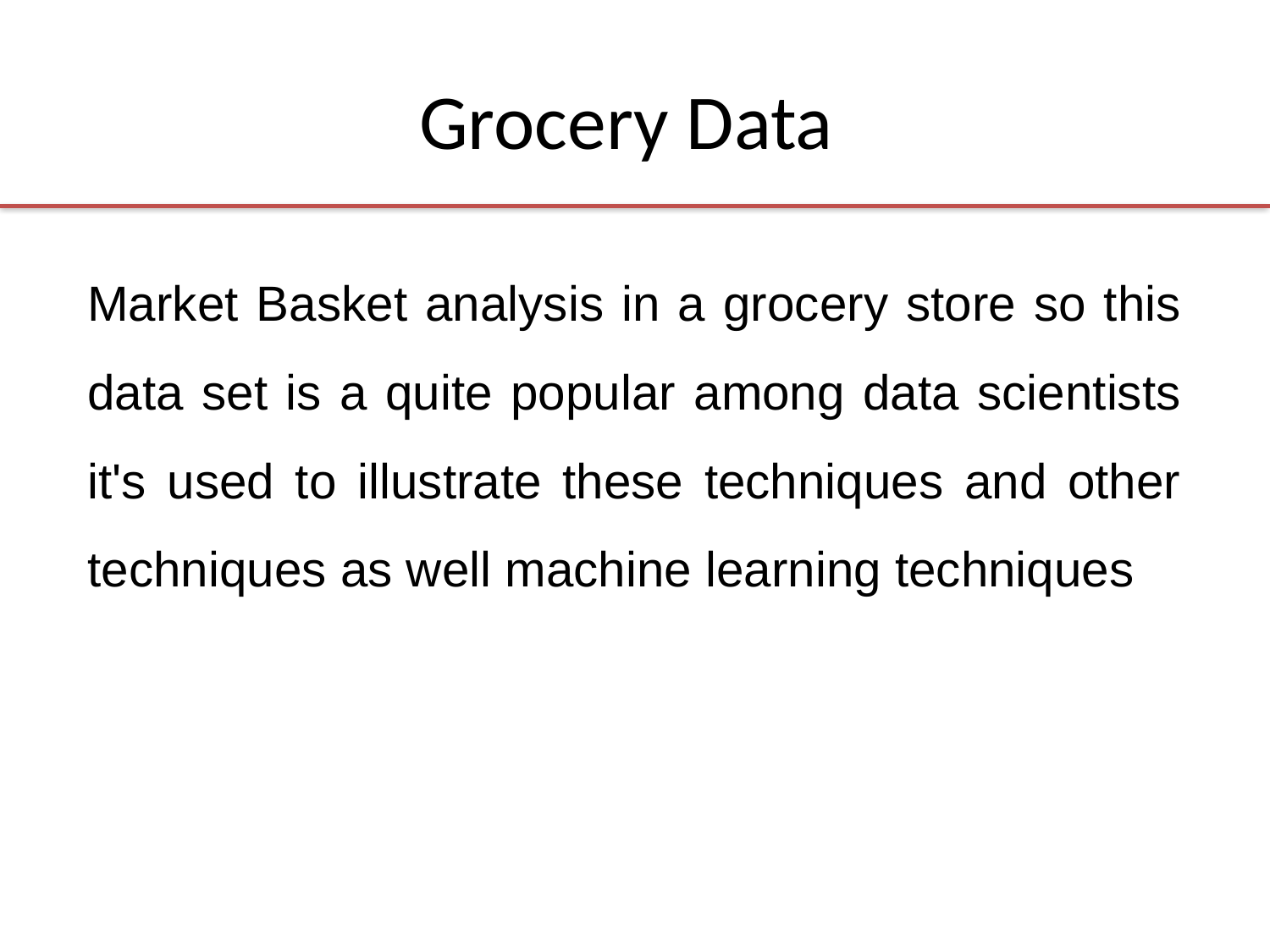

# Grocery Data
Market Basket analysis in a grocery store so this data set is a quite popular among data scientists it's used to illustrate these techniques and other techniques as well machine learning techniques